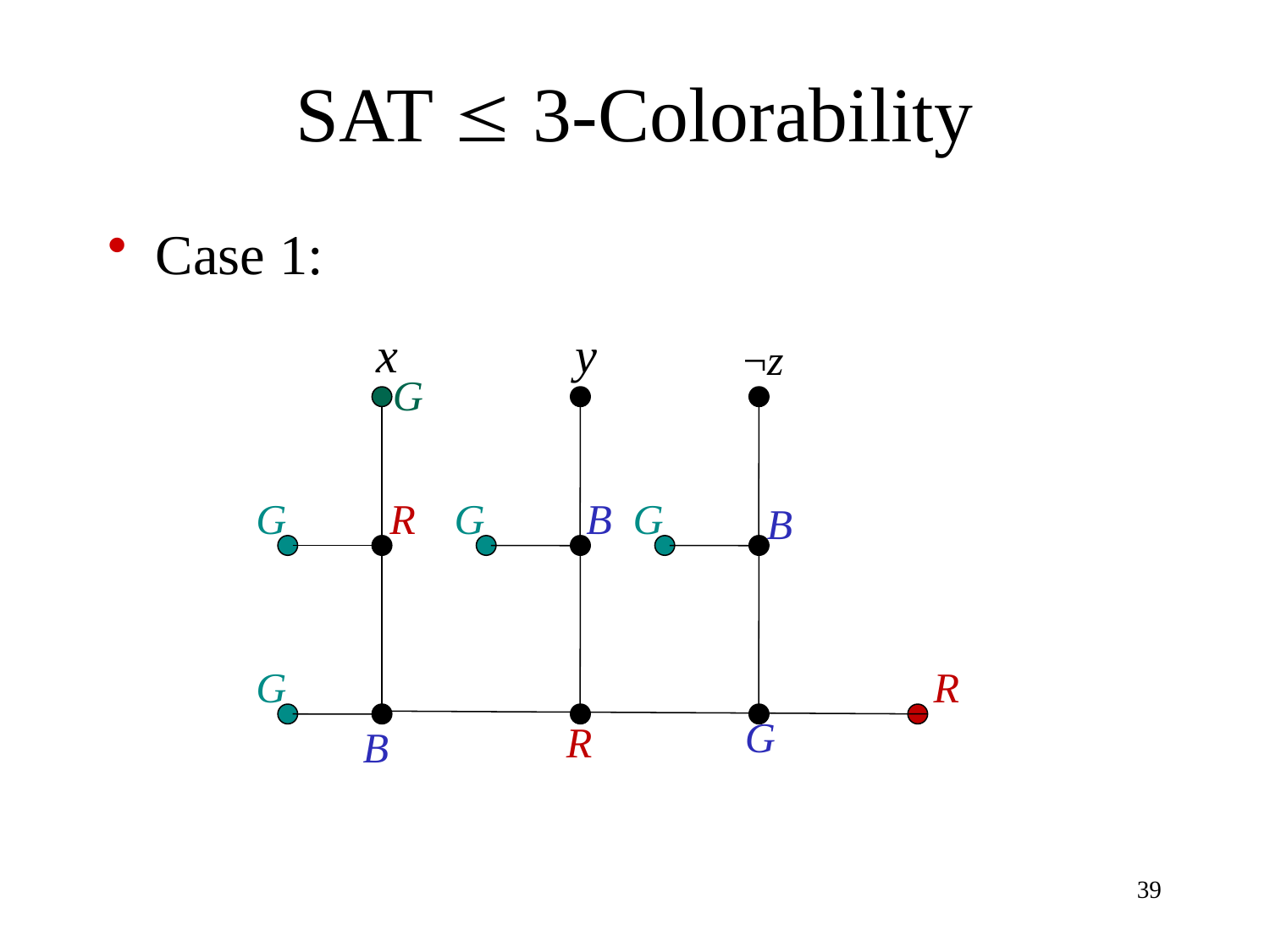

# SAT ≤ 3-Colorability
Case 1:
x
y
¬z
G

G
R
G
B
G
B

G
R

G

R
B
39